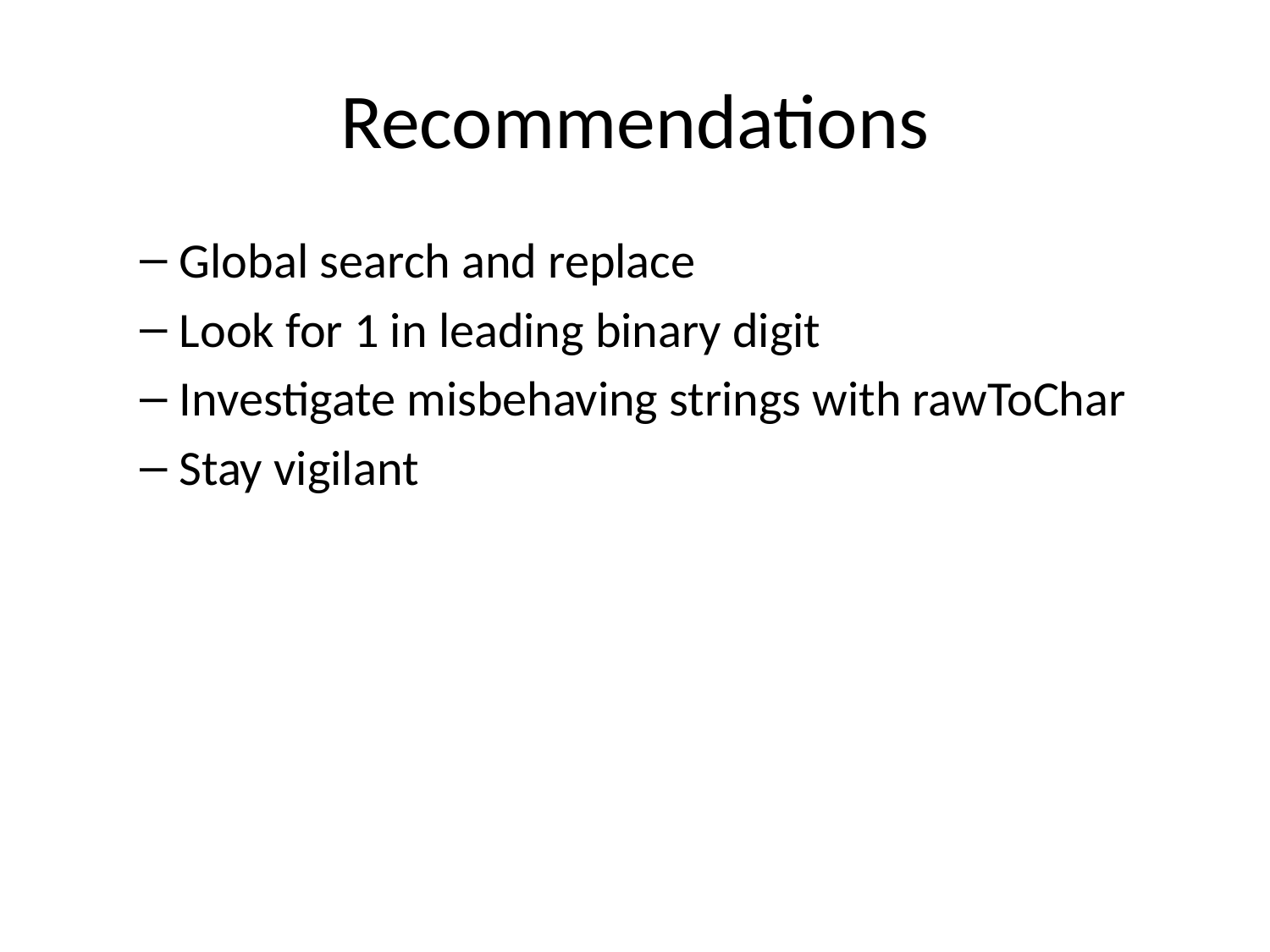

# Recommendations
Global search and replace
Look for 1 in leading binary digit
Investigate misbehaving strings with rawToChar
Stay vigilant